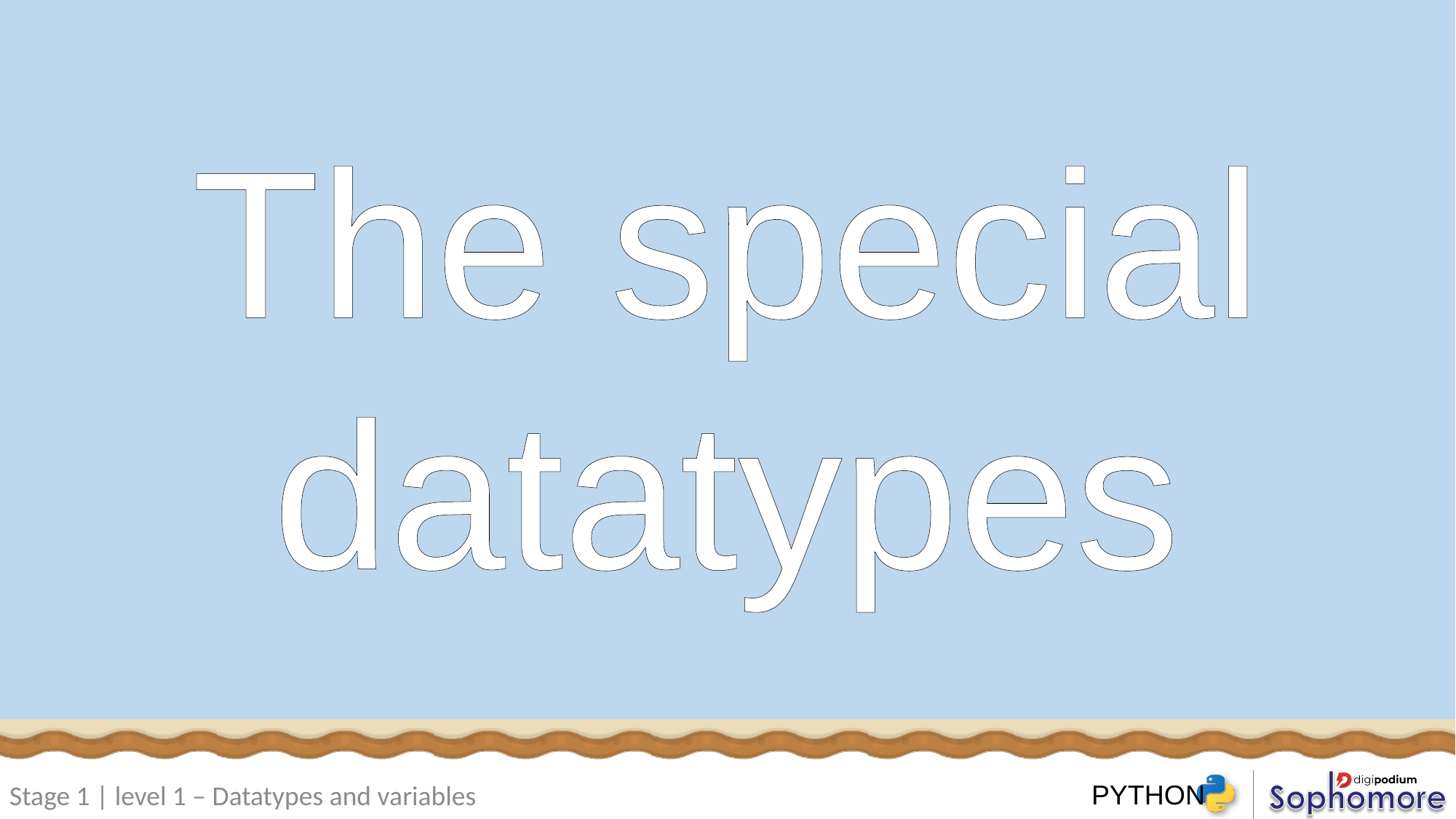

The special datatypes
#
Stage 1 | level 1 – Datatypes and variables